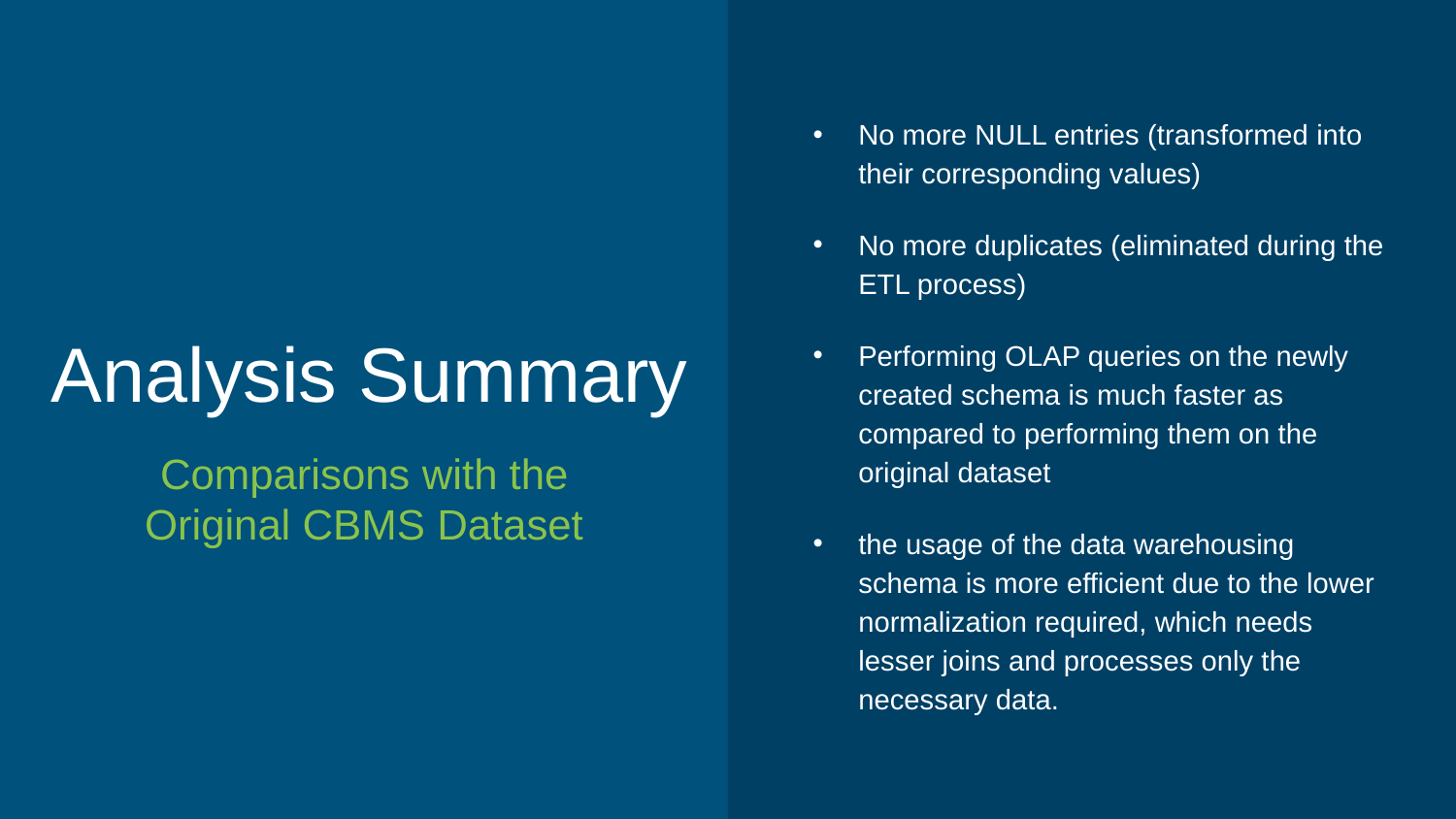

No more NULL entries (transformed into their corresponding values)
No more duplicates (eliminated during the ETL process)
Performing OLAP queries on the newly created schema is much faster as compared to performing them on the original dataset
the usage of the data warehousing schema is more efficient due to the lower normalization required, which needs lesser joins and processes only the necessary data.

# Analysis Summary
Comparisons with the Original CBMS Dataset